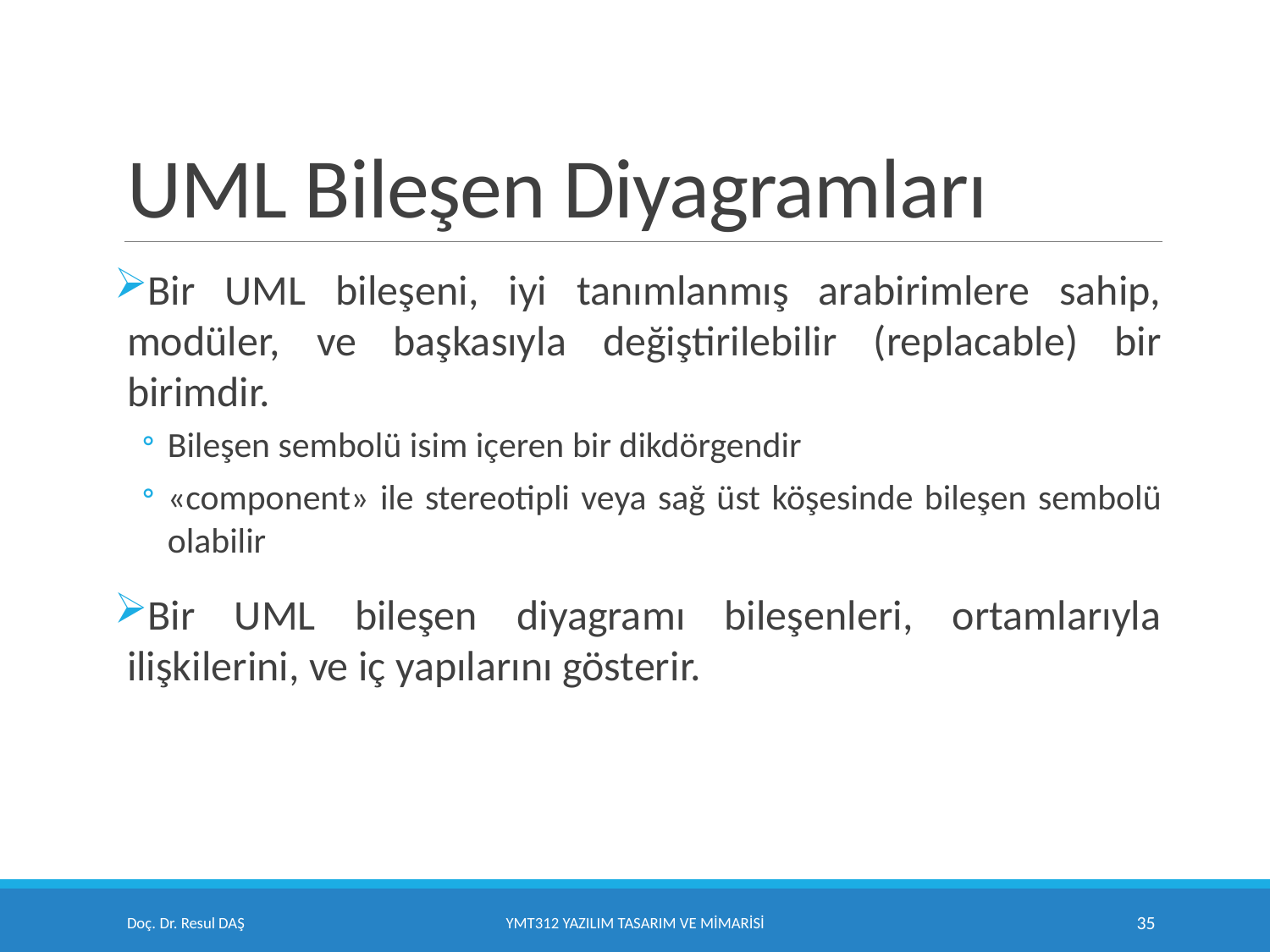

# UML Bileşen Diyagramları
Bir UML bileşeni, iyi tanımlanmış arabirimlere sahip, modüler, ve başkasıyla değiştirilebilir (replacable) bir birimdir.
Bileşen sembolü isim içeren bir dikdörgendir
«component» ile stereotipli veya sağ üst köşesinde bileşen sembolü olabilir
Bir UML bileşen diyagramı bileşenleri, ortamlarıyla ilişkilerini, ve iç yapılarını gösterir.
Doç. Dr. Resul DAŞ
YMT312 Yazılım Tasarım ve Mimarisi
35